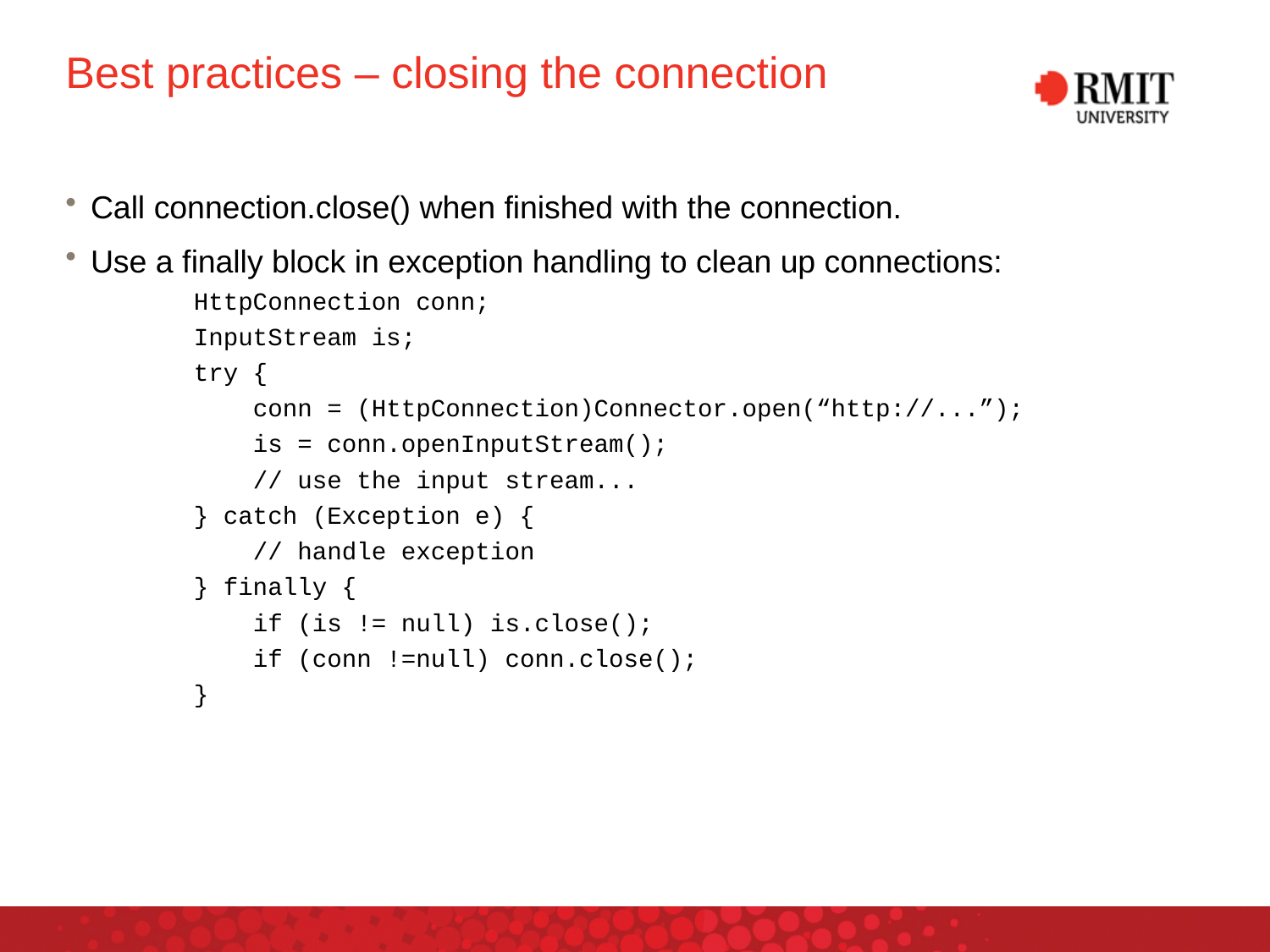

# Best practices – closing the connection
Call connection.close() when finished with the connection.
Use a finally block in exception handling to clean up connections:
HttpConnection conn;
InputStream is;
try {
    conn = (HttpConnection)Connector.open(“http://...”);
    is = conn.openInputStream();
    // use the input stream...
} catch (Exception e) {
    // handle exception
} finally {
    if (is != null) is.close();
    if (conn !=null) conn.close();
}